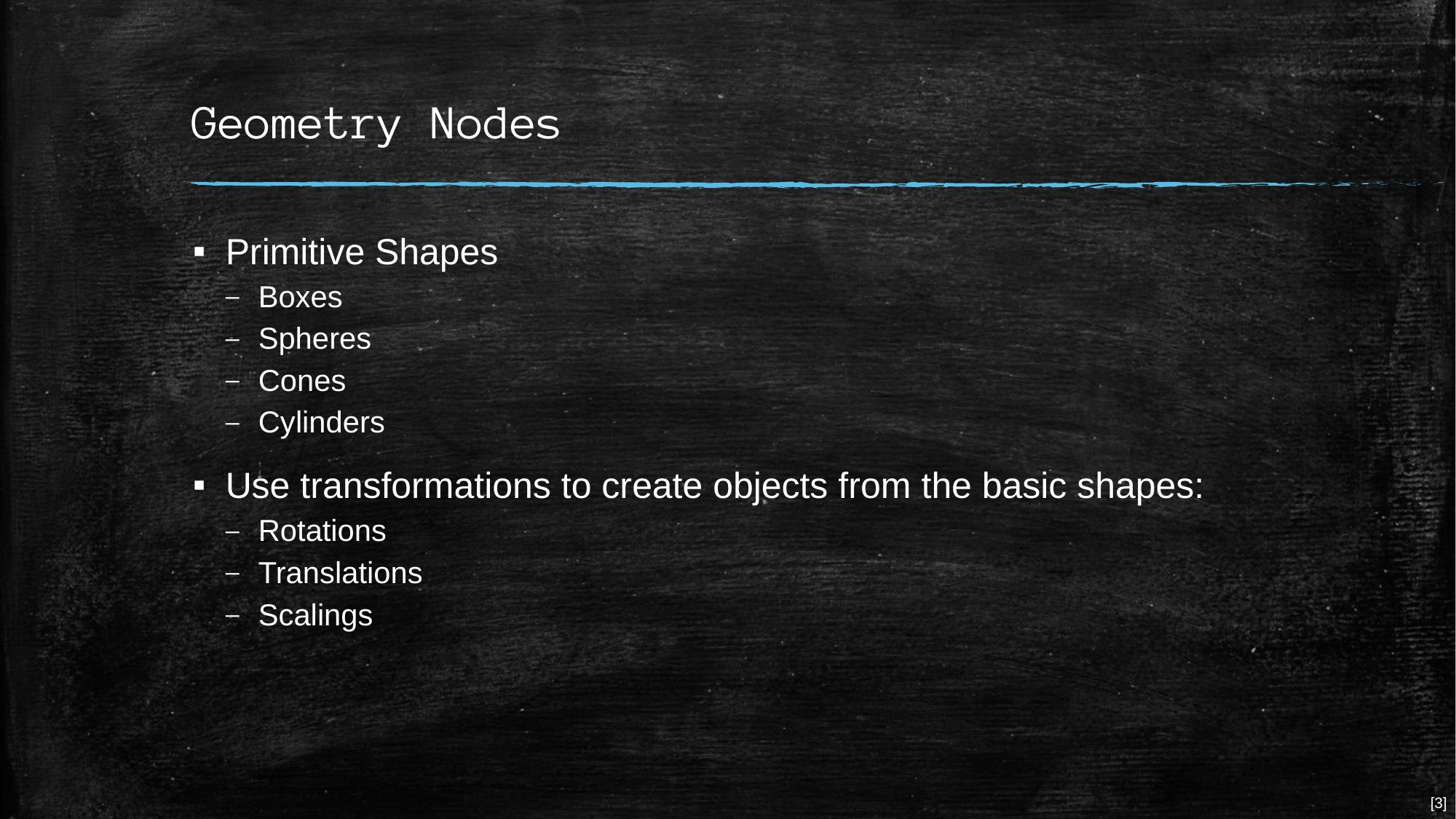

# Geometry Nodes
Primitive Shapes
Boxes
Spheres
Cones
Cylinders
Use transformations to create objects from the basic shapes:
Rotations
Translations
Scalings
[3]